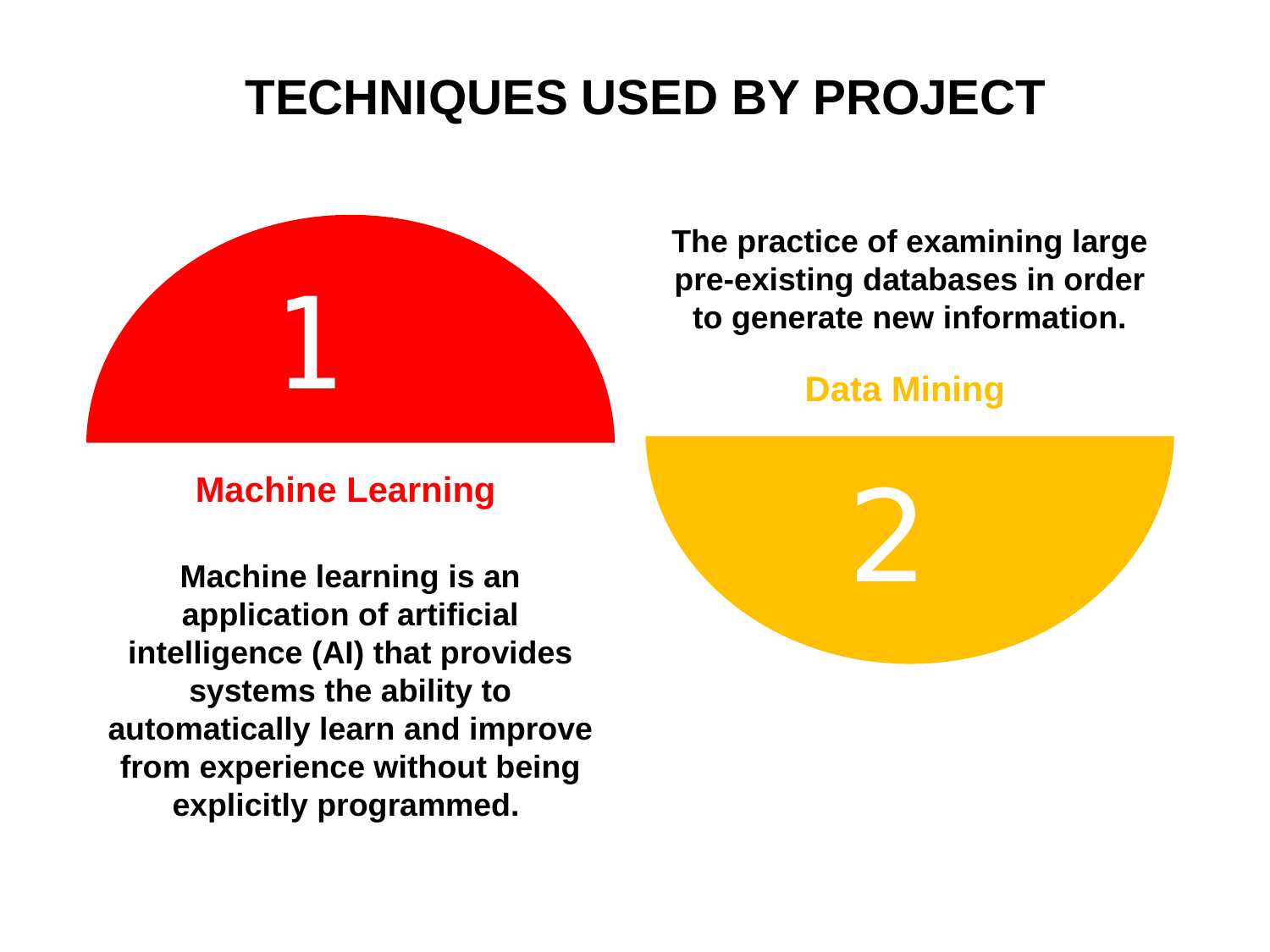

TECHNIQUES USED BY PROJECT

1
The practice of examining large pre-existing databases in order to generate new information.

Data Mining

2
Machine Learning
Machine learning is an application of artificial intelligence (AI) that provides systems the ability to automatically learn and improve from experience without being explicitly programmed.